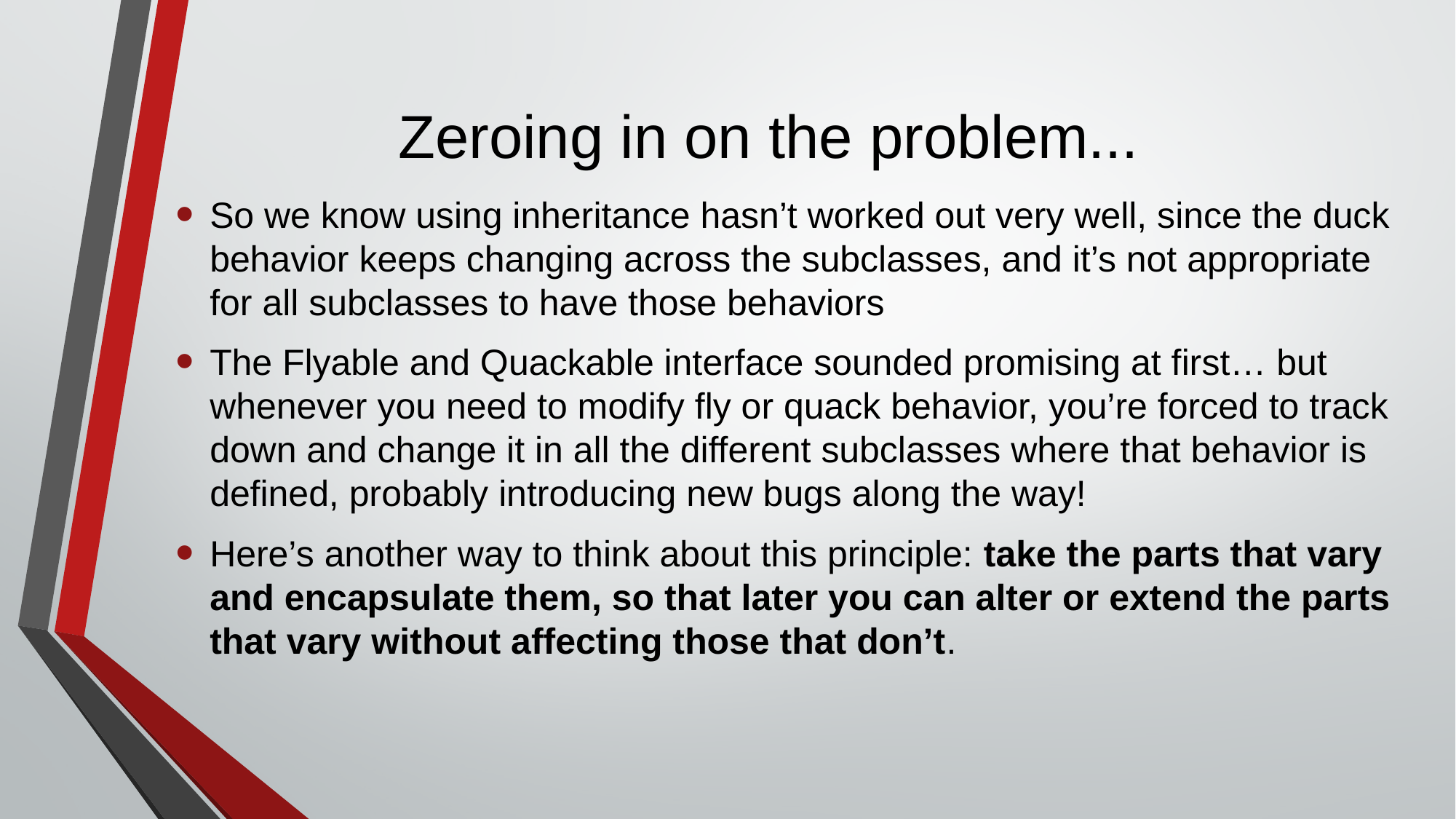

# Zeroing in on the problem...
So we know using inheritance hasn’t worked out very well, since the duck behavior keeps changing across the subclasses, and it’s not appropriate for all subclasses to have those behaviors
The Flyable and Quackable interface sounded promising at first… but whenever you need to modify fly or quack behavior, you’re forced to track down and change it in all the different subclasses where that behavior is defined, probably introducing new bugs along the way!
Here’s another way to think about this principle: take the parts that vary and encapsulate them, so that later you can alter or extend the parts that vary without affecting those that don’t.